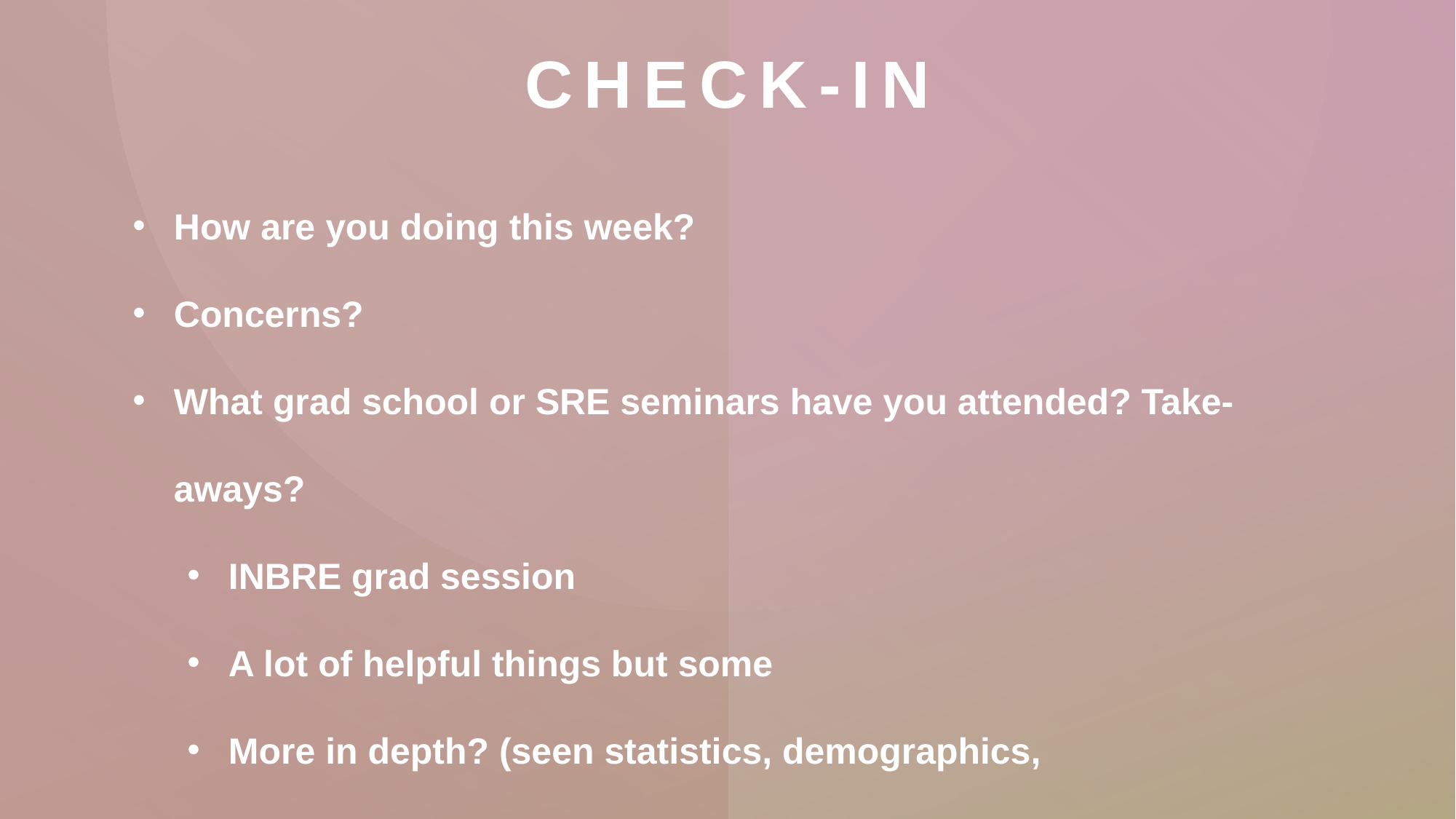

# Check-in
How are you doing this week?
Concerns?
What grad school or SRE seminars have you attended? Take-aways?
INBRE grad session
A lot of helpful things but some
More in depth? (seen statistics, demographics,